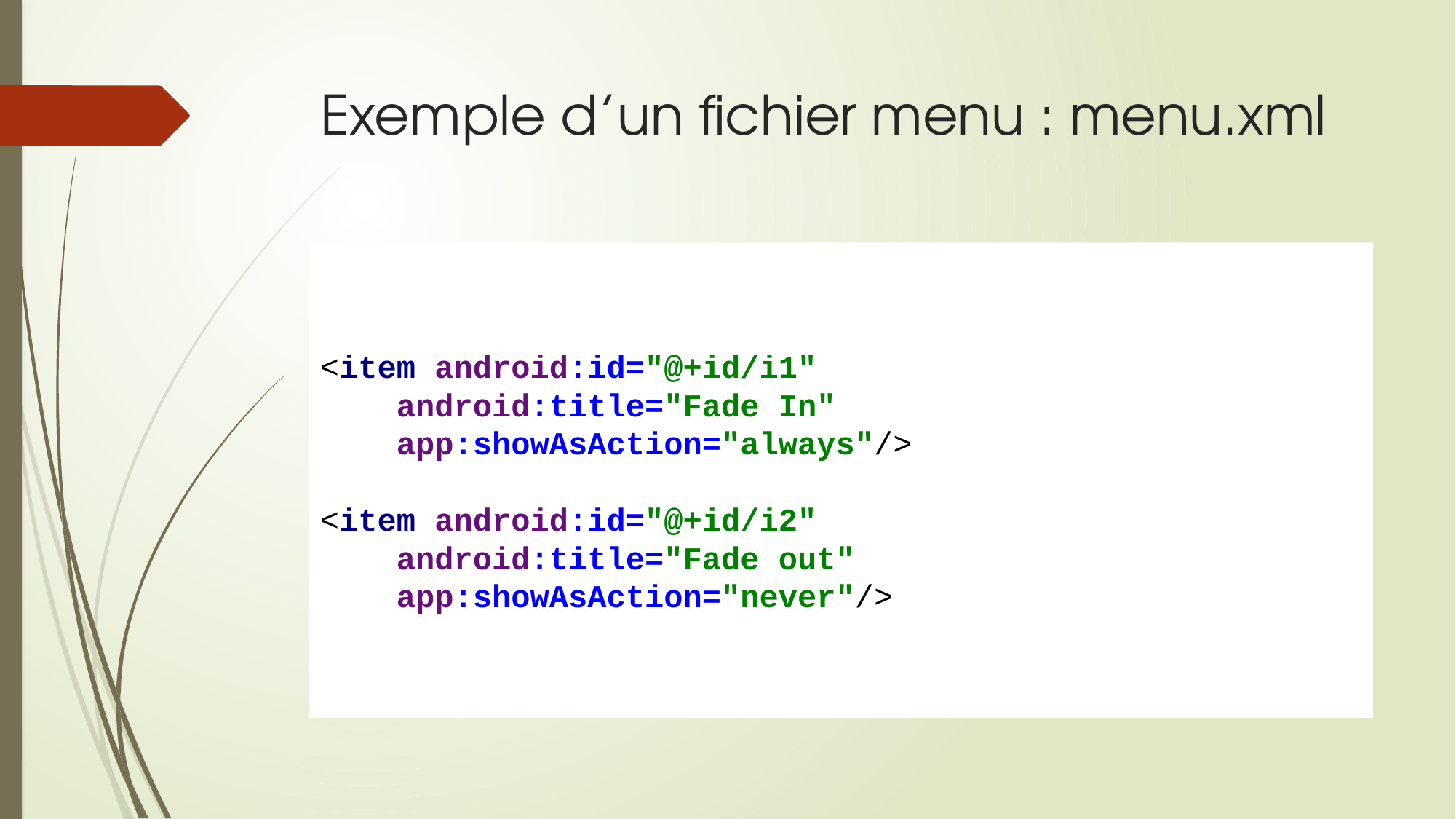

# Exemple d’un fichier menu : menu.xml
<item android:id="@+id/i1"
    android:title="Fade In"
    app:showAsAction="always"/>
<item android:id="@+id/i2"
    android:title="Fade out"
    app:showAsAction="never"/>